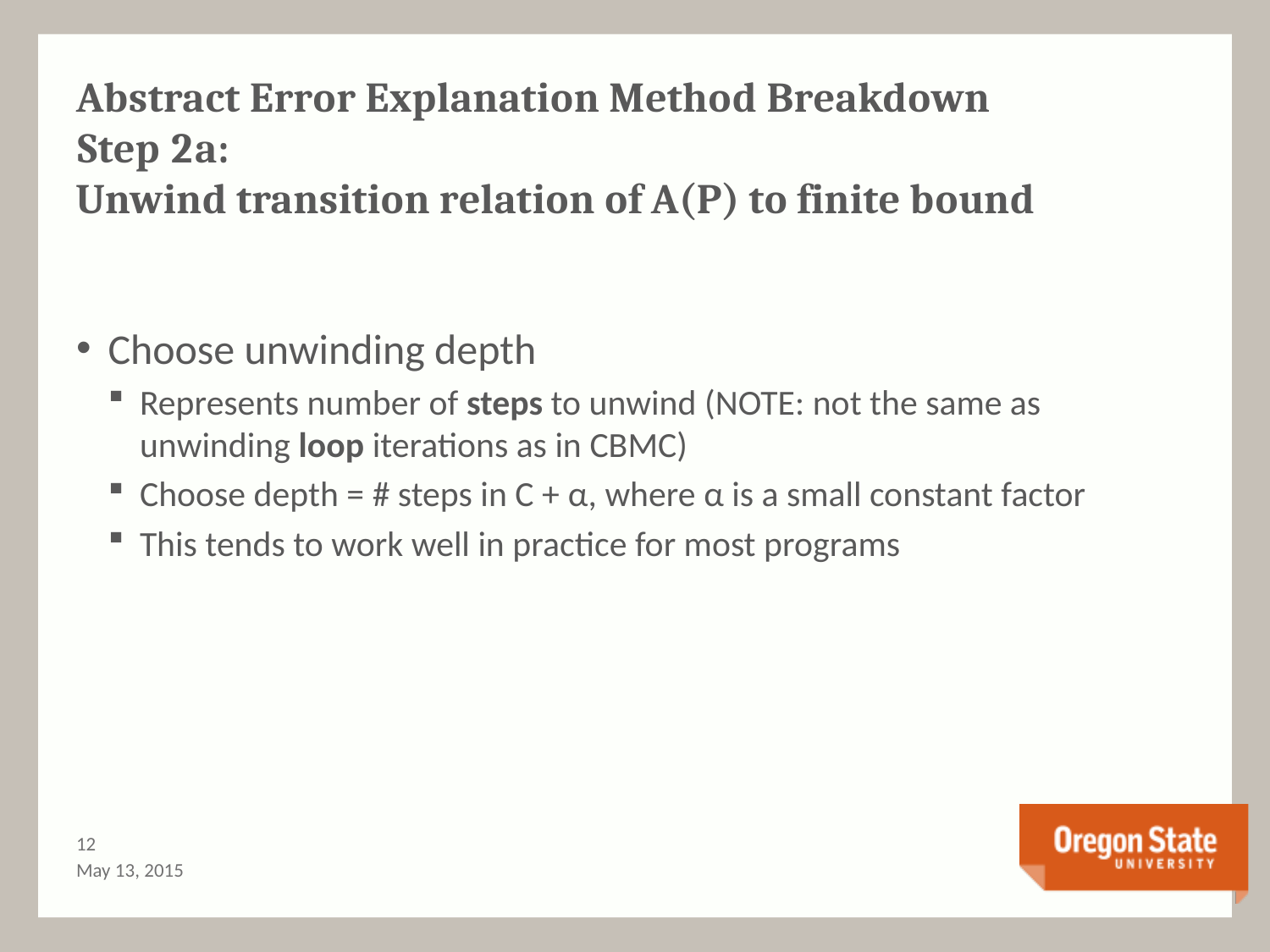

# Abstract Error Explanation Method Breakdown Step 2a: Unwind transition relation of A(P) to finite bound
Choose unwinding depth
Represents number of steps to unwind (NOTE: not the same as unwinding loop iterations as in CBMC)
Choose depth = # steps in C + α, where α is a small constant factor
This tends to work well in practice for most programs
12
May 13, 2015